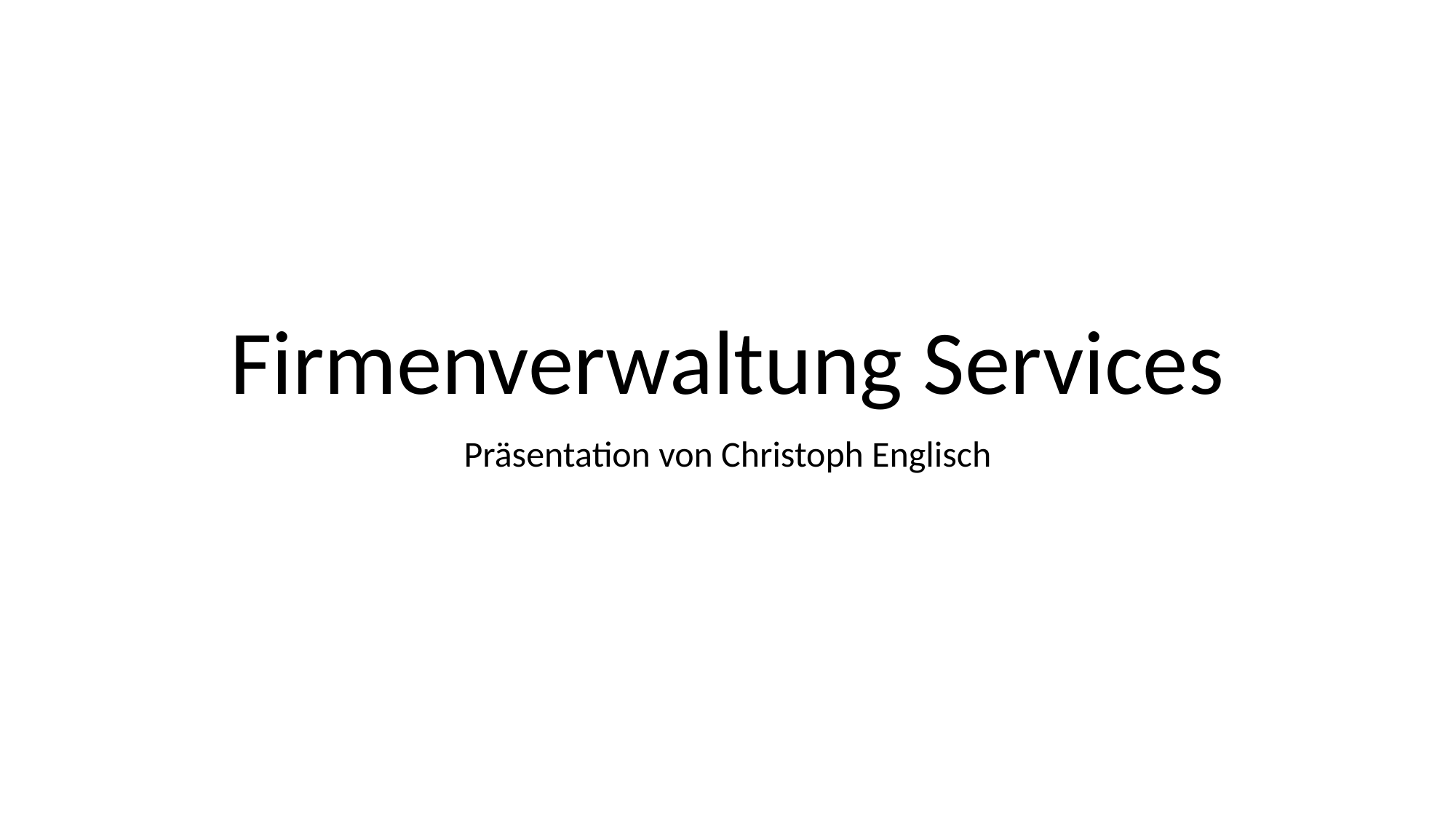

# Firmenverwaltung Services
Präsentation von Christoph Englisch